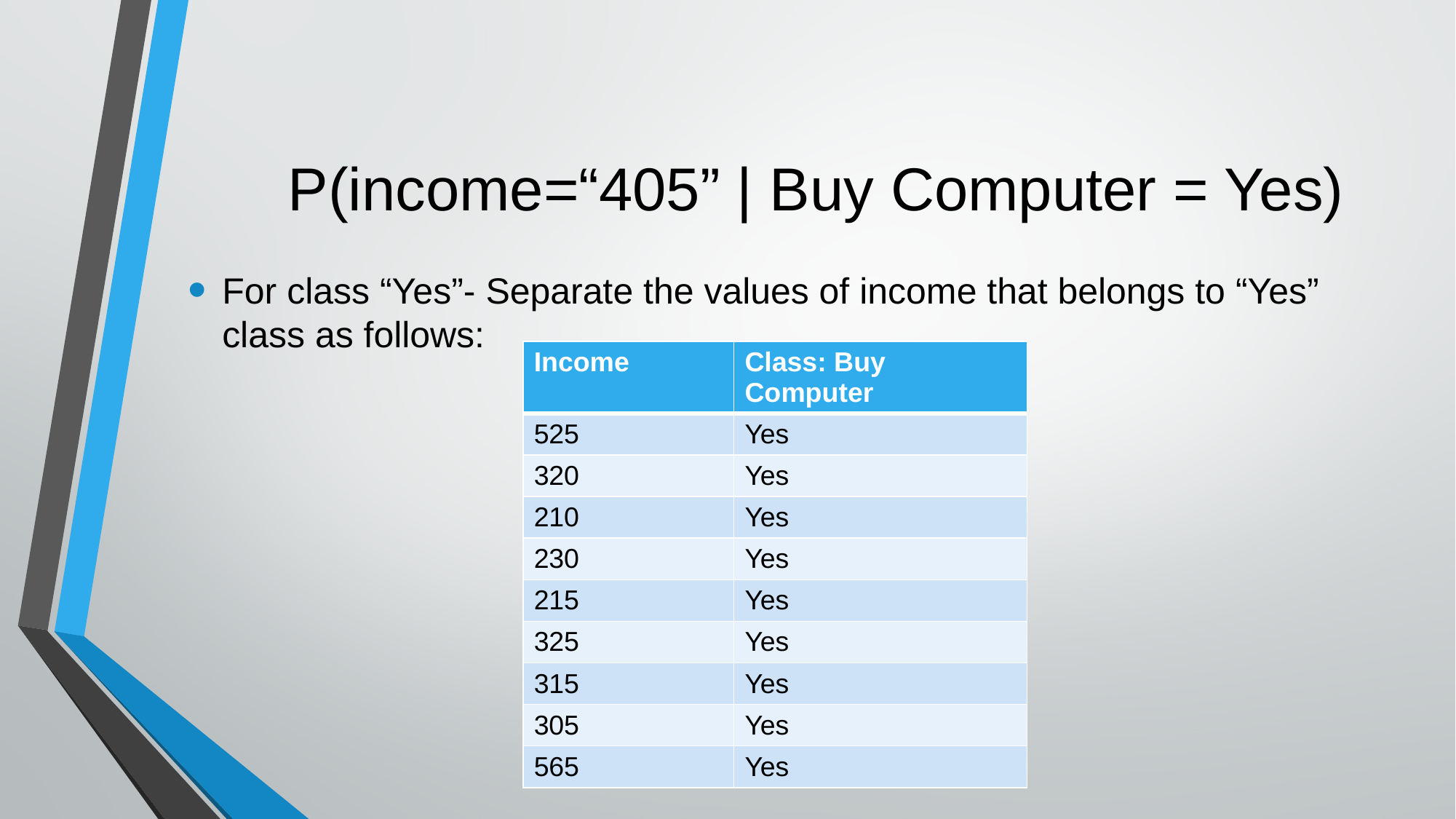

# P(income=“405” | Buy Computer = Yes)
For class “Yes”- Separate the values of income that belongs to “Yes” class as follows:

| Income | Class: Buy Computer |
| --- | --- |
| 525 | Yes |
| 320 | Yes |
| 210 | Yes |
| 230 | Yes |
| 215 | Yes |
| 325 | Yes |
| 315 | Yes |
| 305 | Yes |
| 565 | Yes |